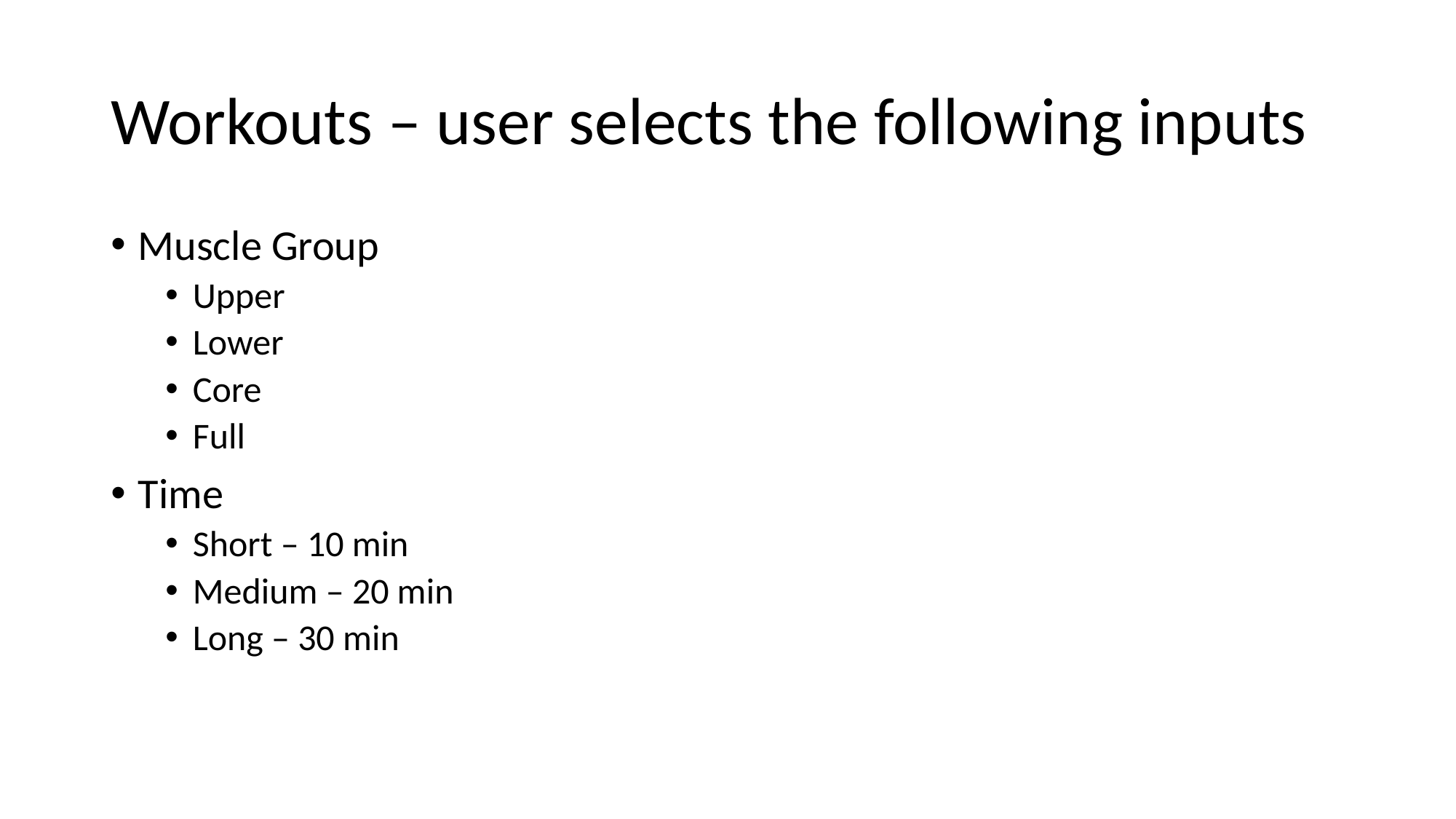

# Workouts – user selects the following inputs
Muscle Group
Upper
Lower
Core
Full
Time
Short – 10 min
Medium – 20 min
Long – 30 min